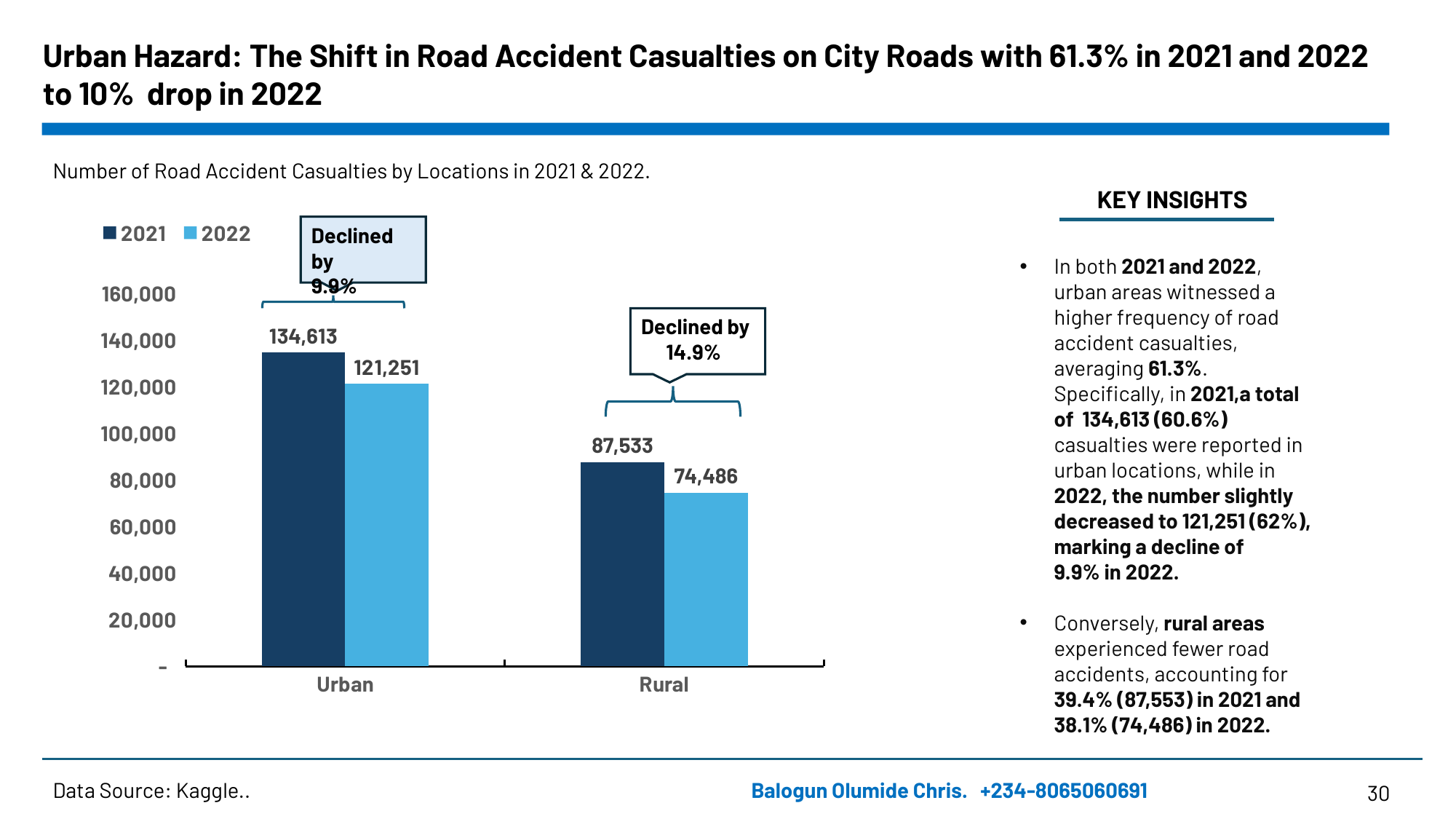

Urban Hazard: The Shift in Road Accident Casualties on City Roads with 61.3% in 2021 and 2022 to 10%  drop in 2022

Number of Road Accident Casualties by Locations in 2021 & 2022.
  KEY INSIGHTS

### Chart

| Category | 2021 | 2022 |
|---|---|---|
| Urban | 134613.0 | 121251.0 |
| Rural | 87533.0 | 74486.0 |
Declined by           9.9%

In both 2021 and 2022, urban areas witnessed a higher frequency of road accident casualties, averaging 61.3%. Specifically, in 2021,a total of  134,613 (60.6%) casualties were reported in urban locations, while in 2022, the number slightly decreased to 121,251 (62%), marking a decline of         9.9% in 2022.

Conversely, rural areas experienced fewer road accidents, accounting for 39.4% (87,553) in 2021 and 38.1% (74,486) in 2022.
Declined by        14.9%

Data Source: Kaggle..
Balogun Olumide Chris.   +234-8065060691
30